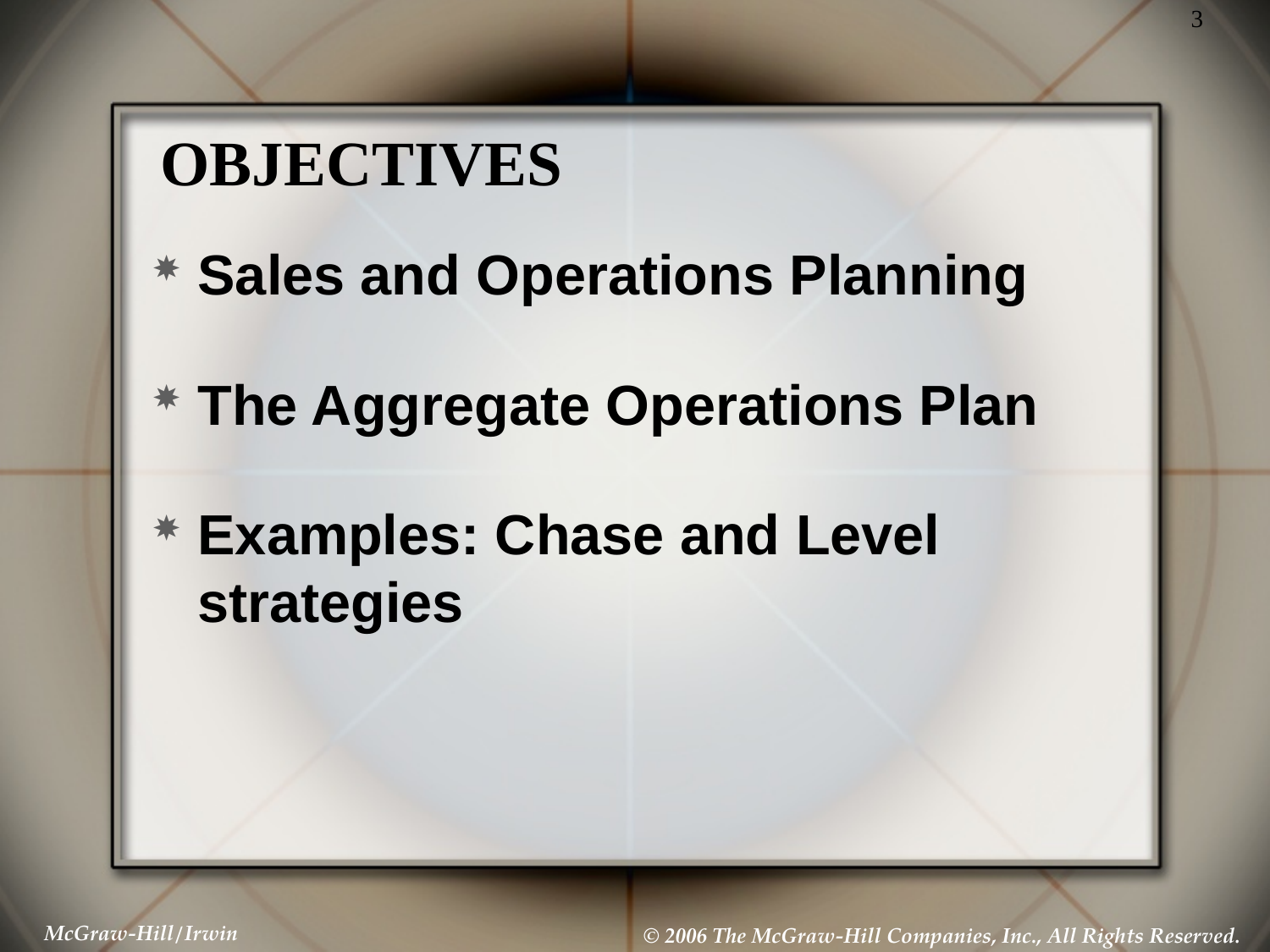

OBJECTIVES
Sales and Operations Planning
The Aggregate Operations Plan
Examples: Chase and Level strategies